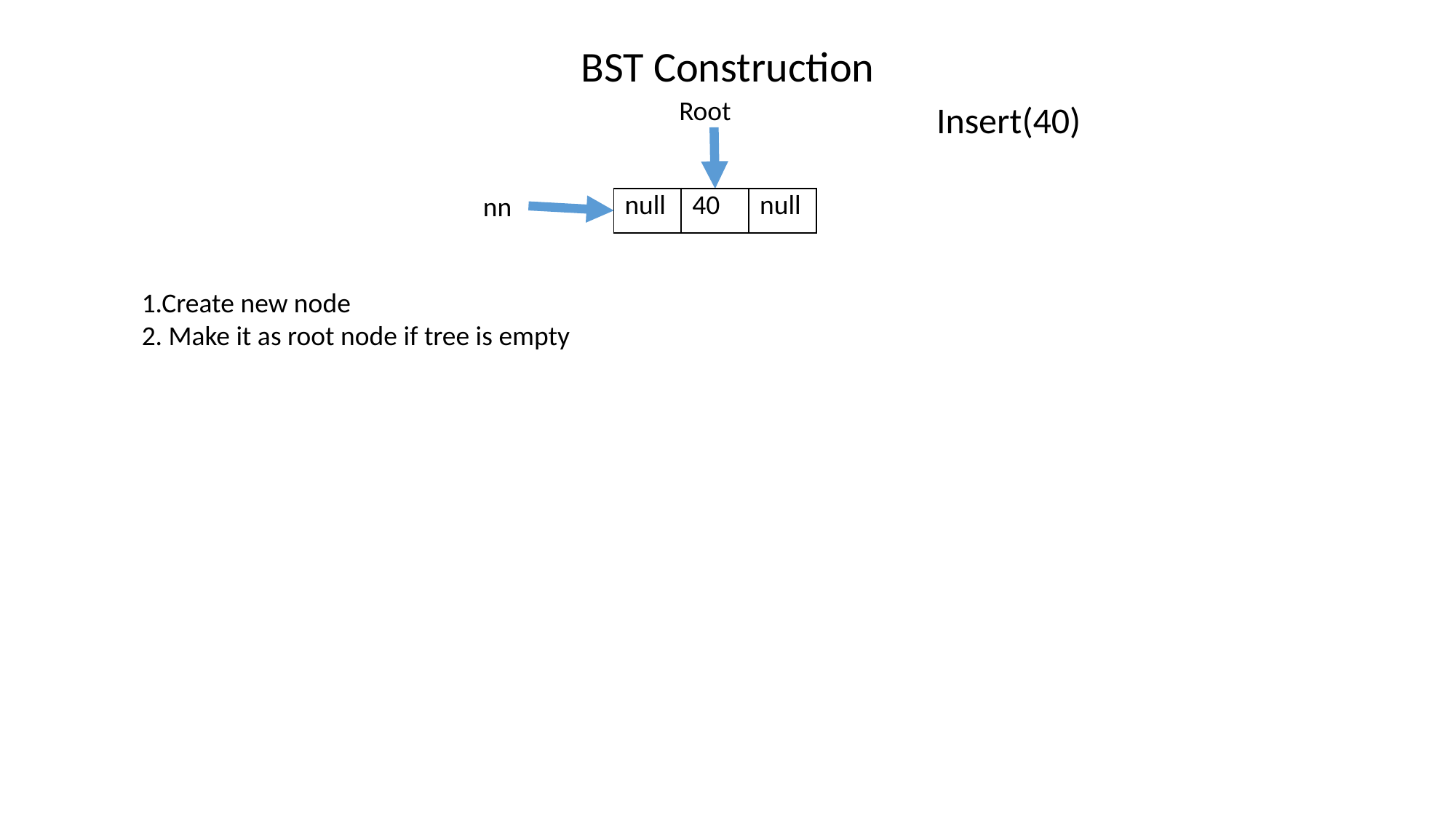

# BST Construction
Root
					Insert(40)
nn
| null | 40 | null |
| --- | --- | --- |
1.Create new node
2. Make it as root node if tree is empty